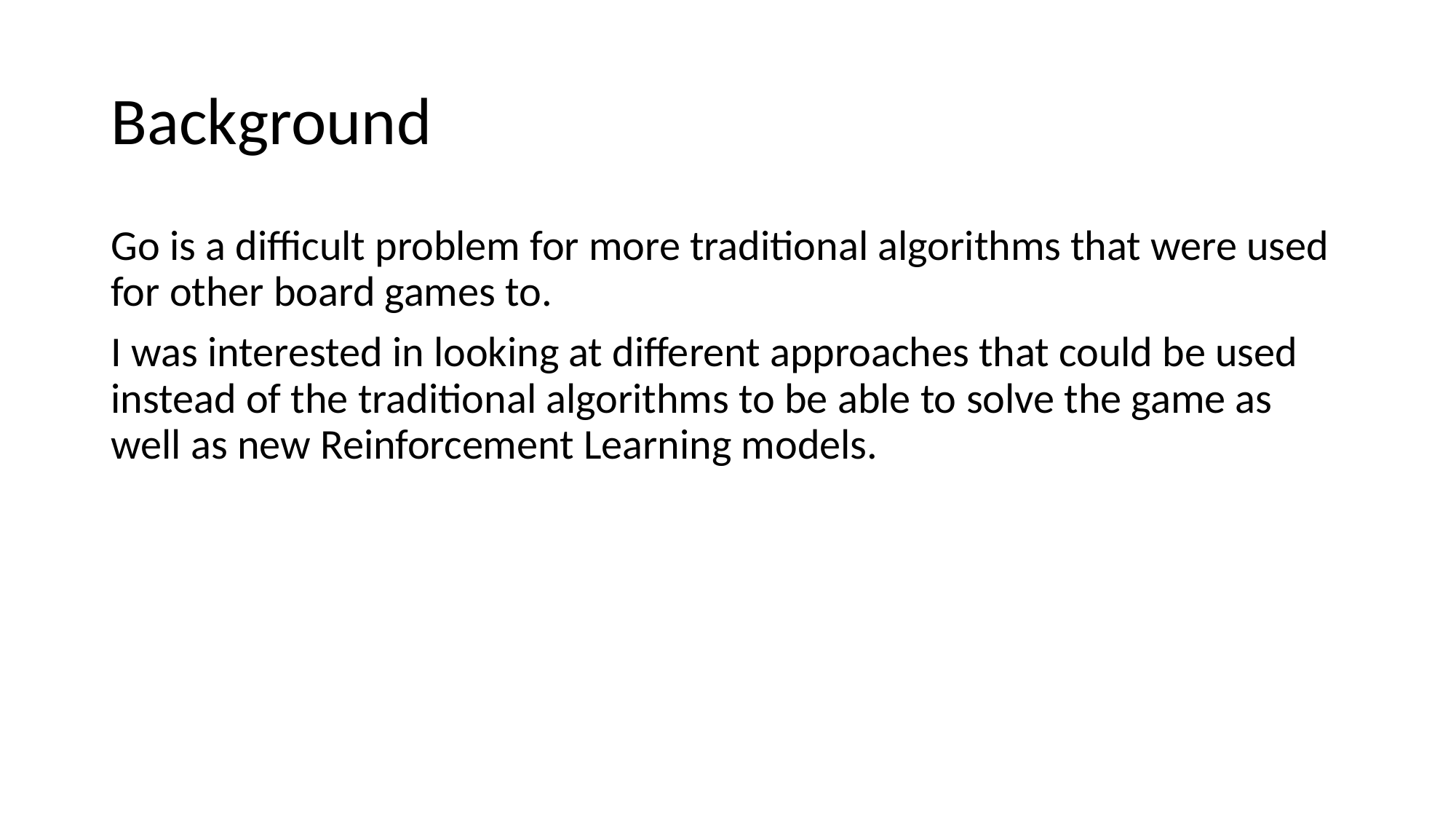

# Background
Go is a difficult problem for more traditional algorithms that were used for other board games to.
I was interested in looking at different approaches that could be used instead of the traditional algorithms to be able to solve the game as well as new Reinforcement Learning models.